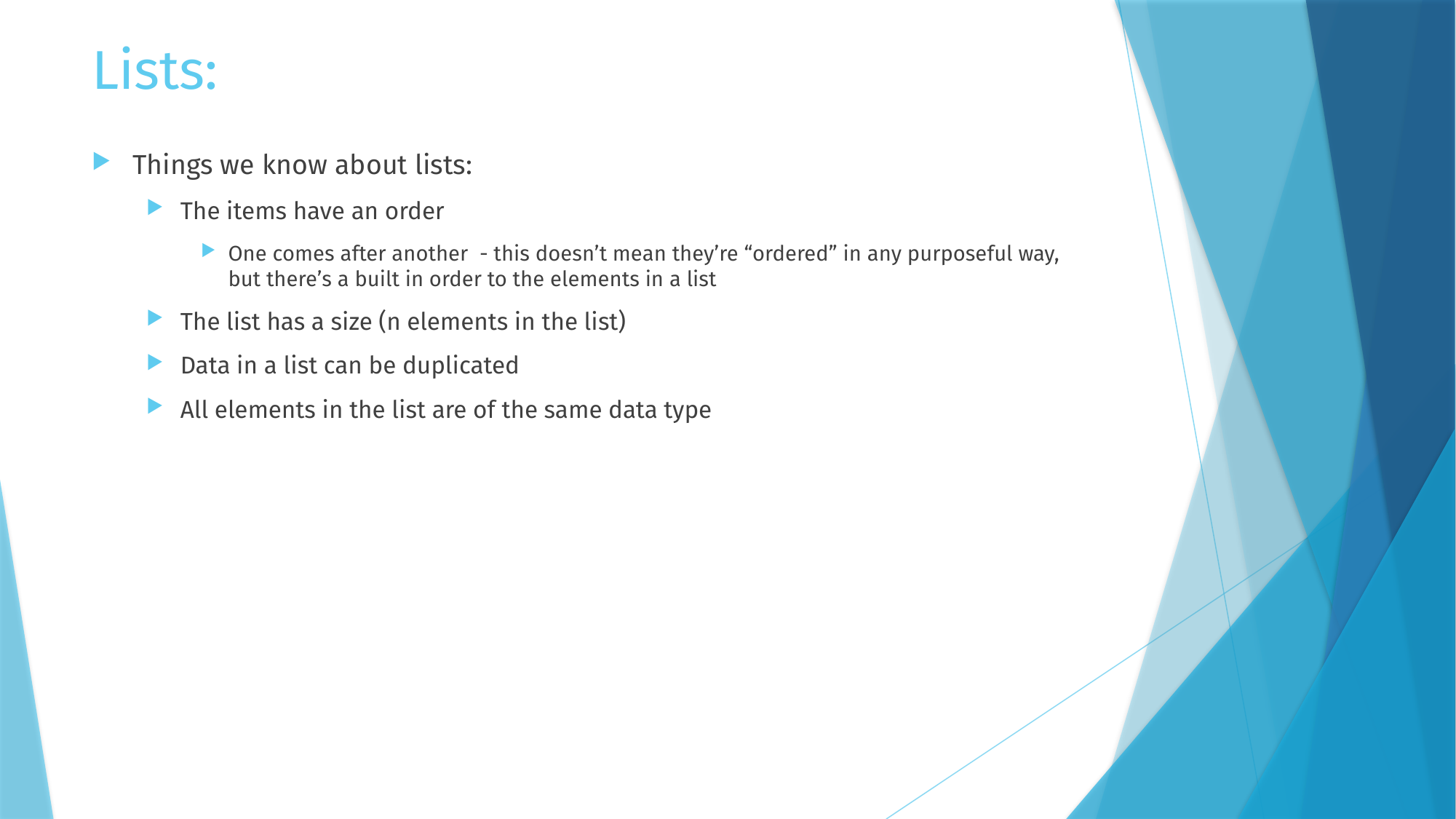

# Lists:
Things we know about lists:
The items have an order
One comes after another  - this doesn’t mean they’re “ordered” in any purposeful way, but there’s a built in order to the elements in a list
The list has a size (n elements in the list)
Data in a list can be duplicated
All elements in the list are of the same data type